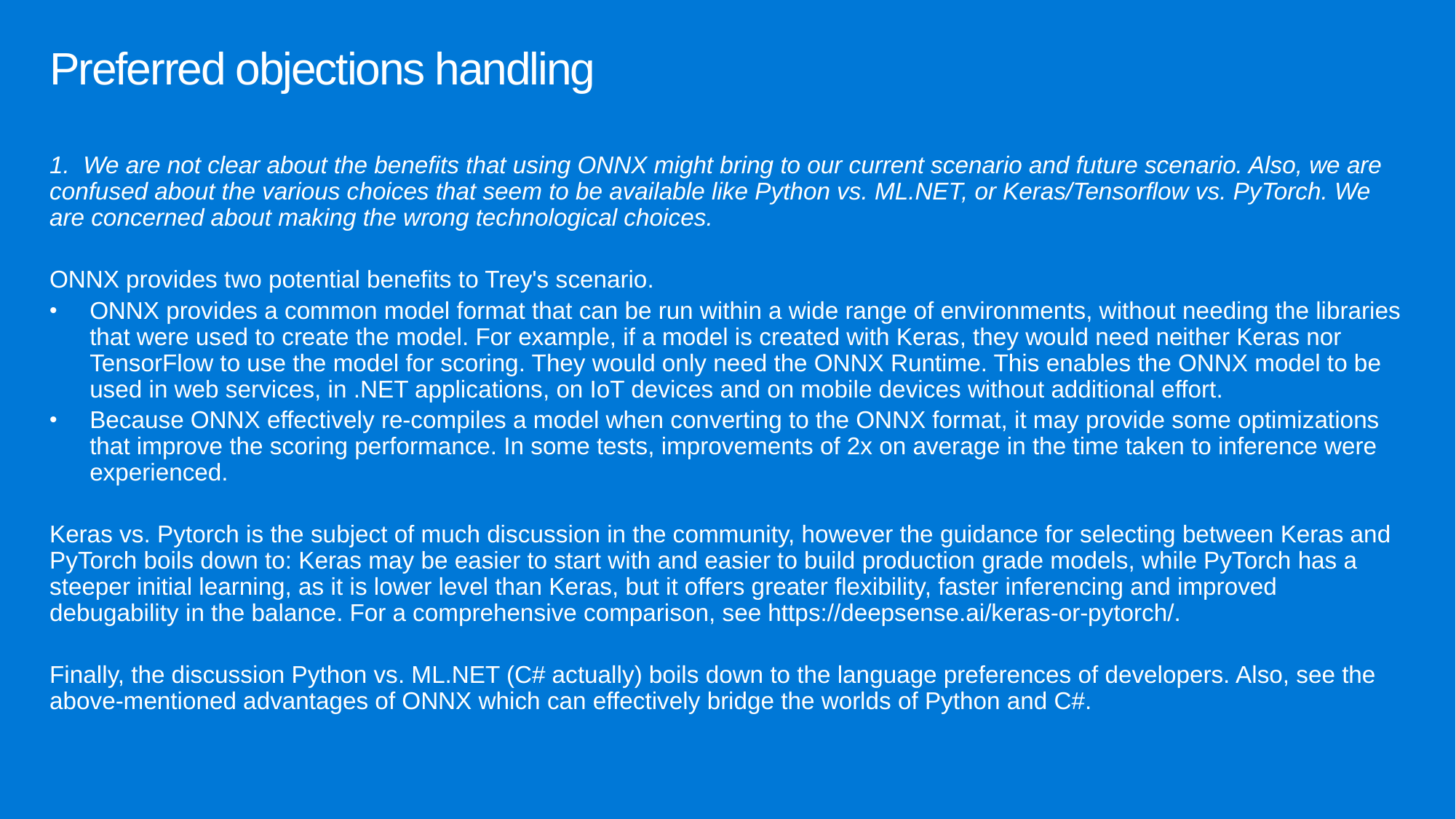

# Preferred objections handling
1.  We are not clear about the benefits that using ONNX might bring to our current scenario and future scenario. Also, we are confused about the various choices that seem to be available like Python vs. ML.NET, or Keras/Tensorflow vs. PyTorch. We are concerned about making the wrong technological choices.

ONNX provides two potential benefits to Trey's scenario.
ONNX provides a common model format that can be run within a wide range of environments, without needing the libraries that were used to create the model. For example, if a model is created with Keras, they would need neither Keras nor TensorFlow to use the model for scoring. They would only need the ONNX Runtime. This enables the ONNX model to be used in web services, in .NET applications, on IoT devices and on mobile devices without additional effort.
Because ONNX effectively re-compiles a model when converting to the ONNX format, it may provide some optimizations that improve the scoring performance. In some tests, improvements of 2x on average in the time taken to inference were experienced.

Keras vs. Pytorch is the subject of much discussion in the community, however the guidance for selecting between Keras and PyTorch boils down to: Keras may be easier to start with and easier to build production grade models, while PyTorch has a steeper initial learning, as it is lower level than Keras, but it offers greater flexibility, faster inferencing and improved debugability in the balance. For a comprehensive comparison, see https://deepsense.ai/keras-or-pytorch/.

Finally, the discussion Python vs. ML.NET (C# actually) boils down to the language preferences of developers. Also, see the above-mentioned advantages of ONNX which can effectively bridge the worlds of Python and C#.